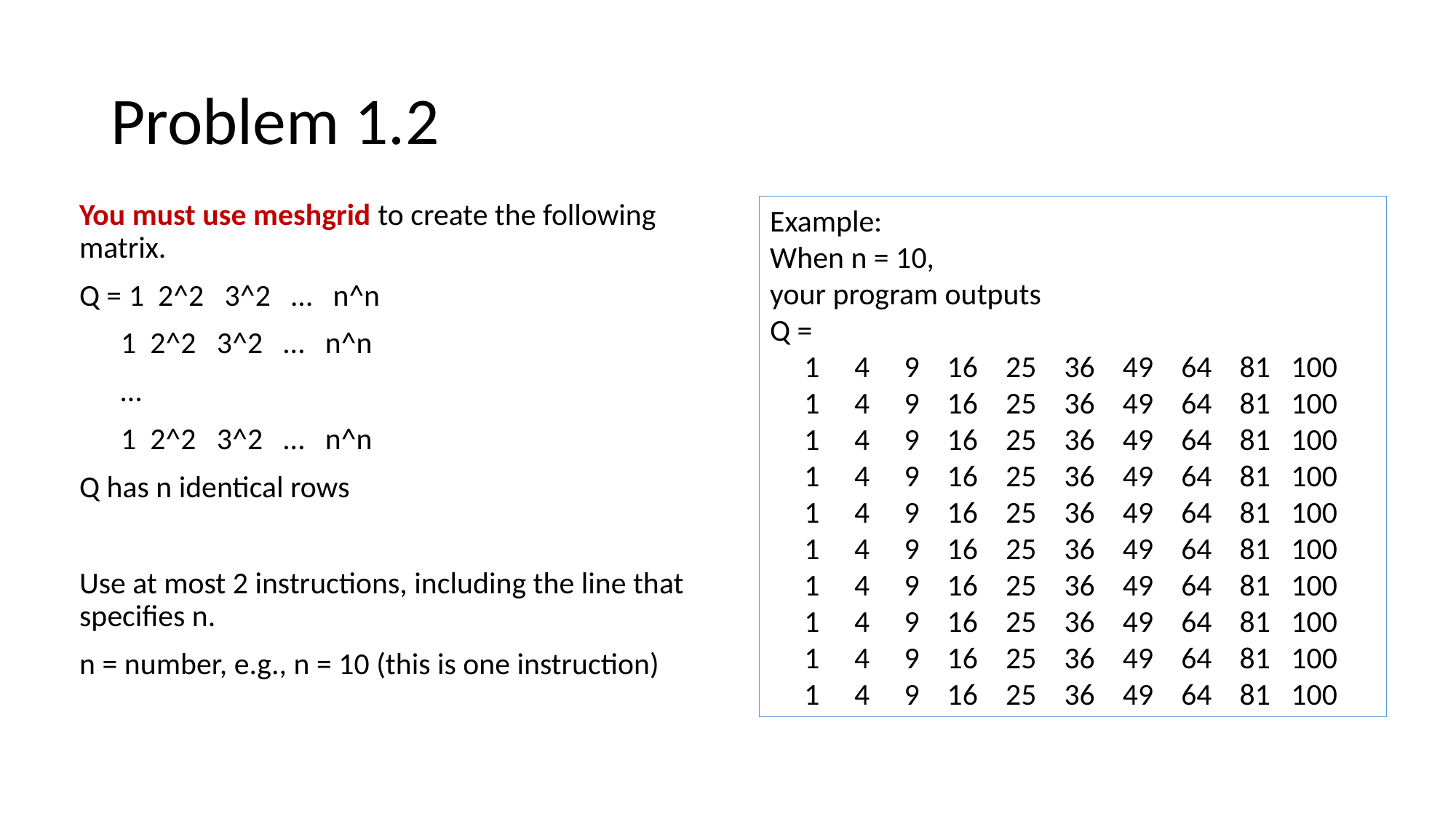

# Problem 1.2
You must use meshgrid to create the following matrix.
Q = 1  2^2   3^2   …   n^n
      1  2^2   3^2   …   n^n
      …
      1  2^2   3^2   …   n^n
Q has n identical rows

Use at most 2 instructions, including the line that specifies n.
n = number, e.g., n = 10 (this is one instruction)

Example:
When n = 10,
your program outputs
Q =
     1     4     9    16    25    36    49    64    81   100
     1     4     9    16    25    36    49    64    81   100
     1     4     9    16    25    36    49    64    81   100
     1     4     9    16    25    36    49    64    81   100
     1     4     9    16    25    36    49    64    81   100
     1     4     9    16    25    36    49    64    81   100
     1     4     9    16    25    36    49    64    81   100
     1     4     9    16    25    36    49    64    81   100
     1     4     9    16    25    36    49    64    81   100
     1     4     9    16    25    36    49    64    81   100